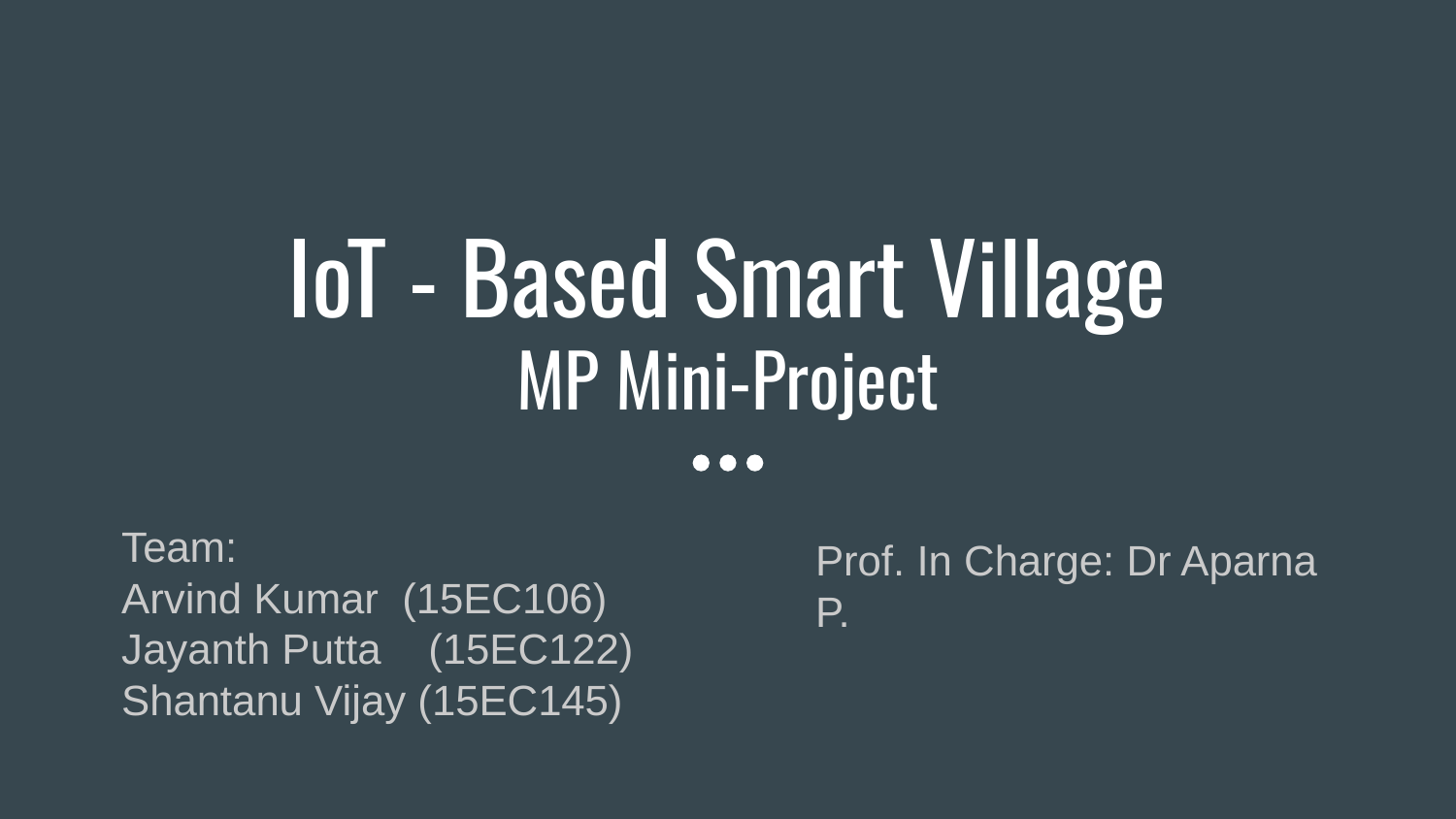

# IoT - Based Smart Village
MP Mini-Project
Team:
Arvind Kumar  (15EC106)
Jayanth Putta    (15EC122)
Shantanu Vijay (15EC145)
Prof. In Charge: Dr Aparna P.